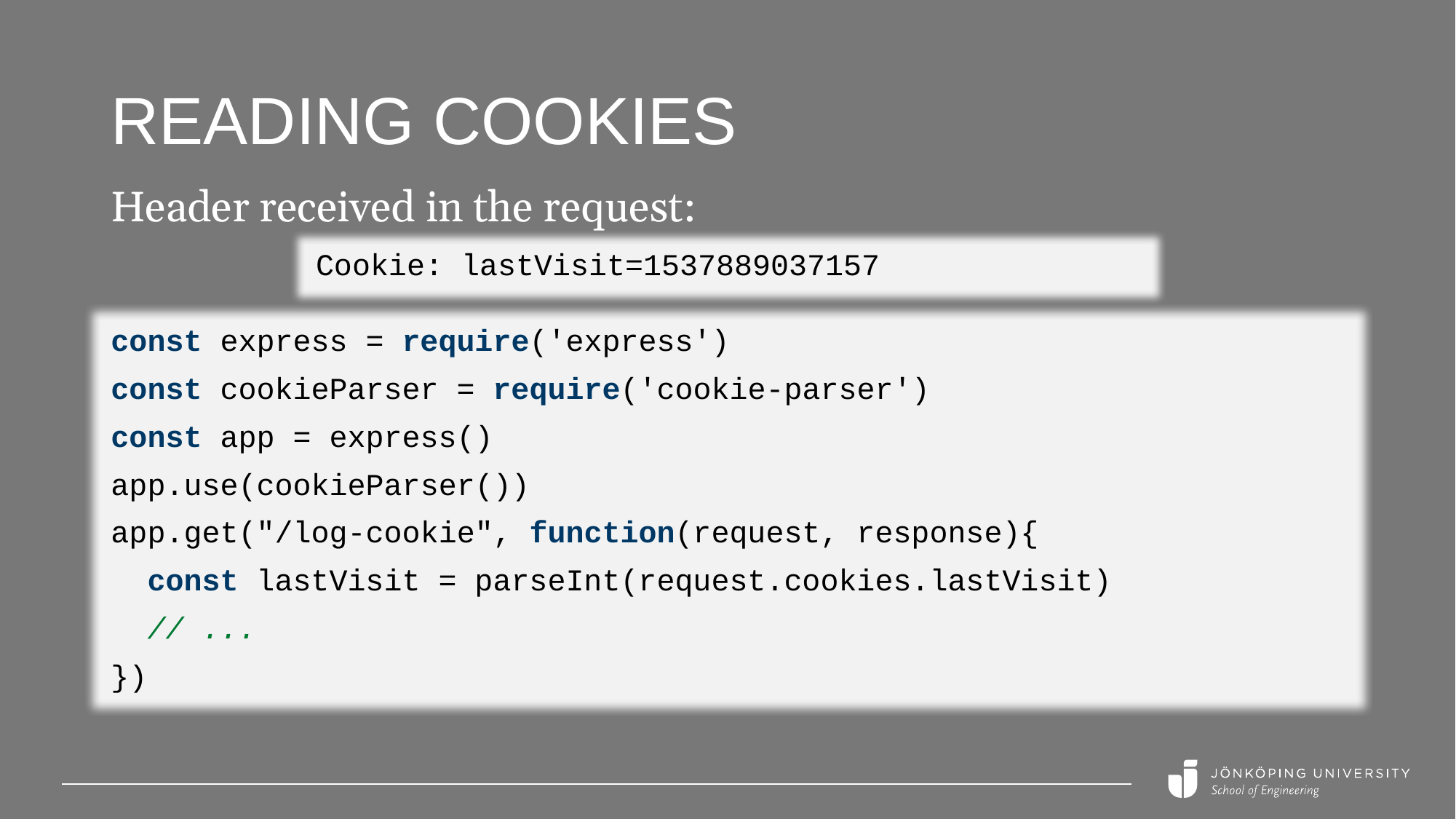

# Reading cookies
Header received in the request:
Cookie: lastVisit=1537889037157
const express = require('express')
const cookieParser = require('cookie-parser')
const app = express()
app.use(cookieParser())
app.get("/log-cookie", function(request, response){
  const lastVisit = parseInt(request.cookies.lastVisit)
  // ...
})